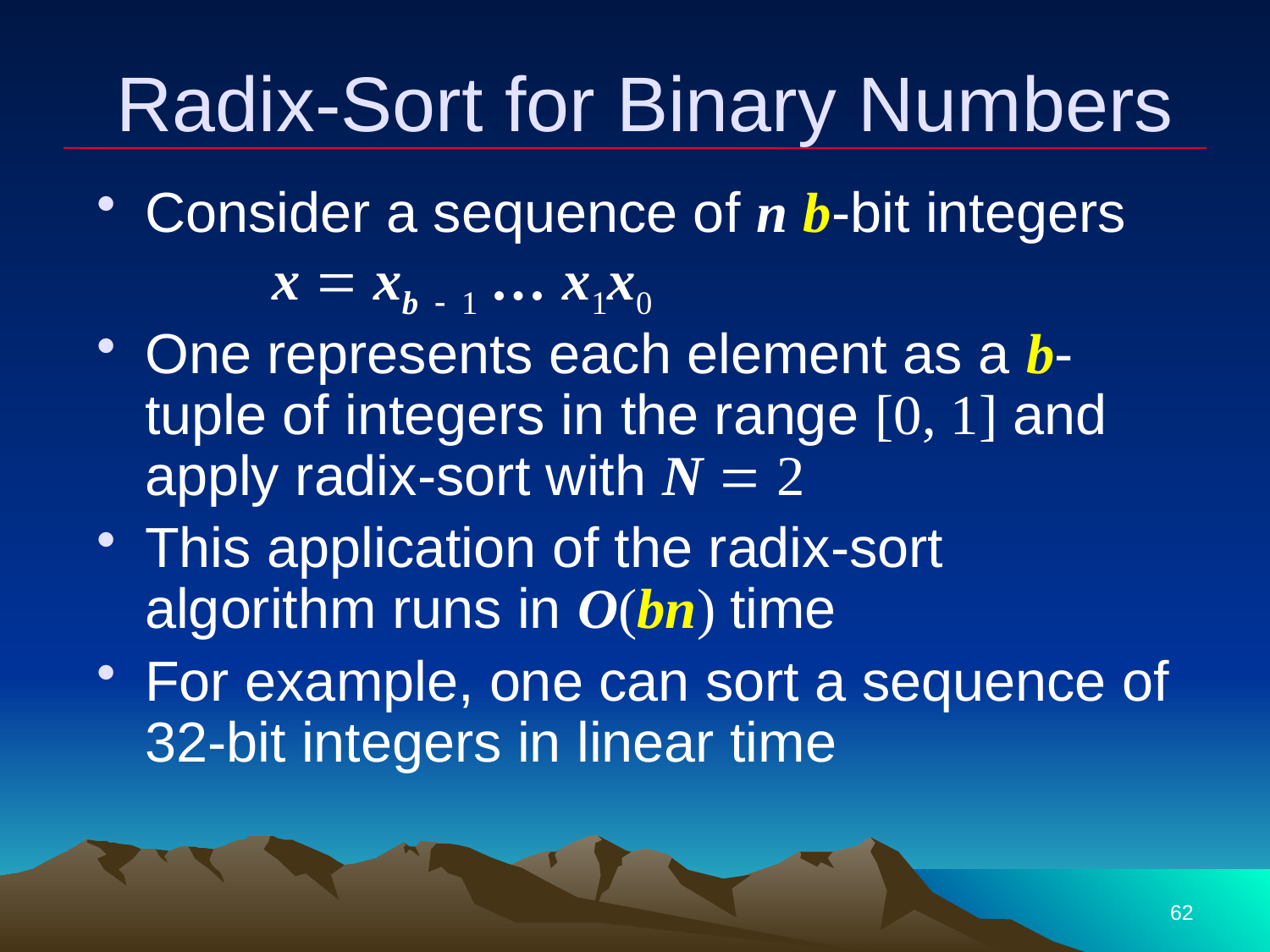

# Radix-Sort for Binary Numbers
Consider a sequence of n b-bit integers
	x = xb − 1 … x1x0
One represents each element as a b-tuple of integers in the range [0, 1] and apply radix-sort with N = 2
This application of the radix-sort algorithm runs in O(bn) time
For example, one can sort a sequence of 32-bit integers in linear time
62